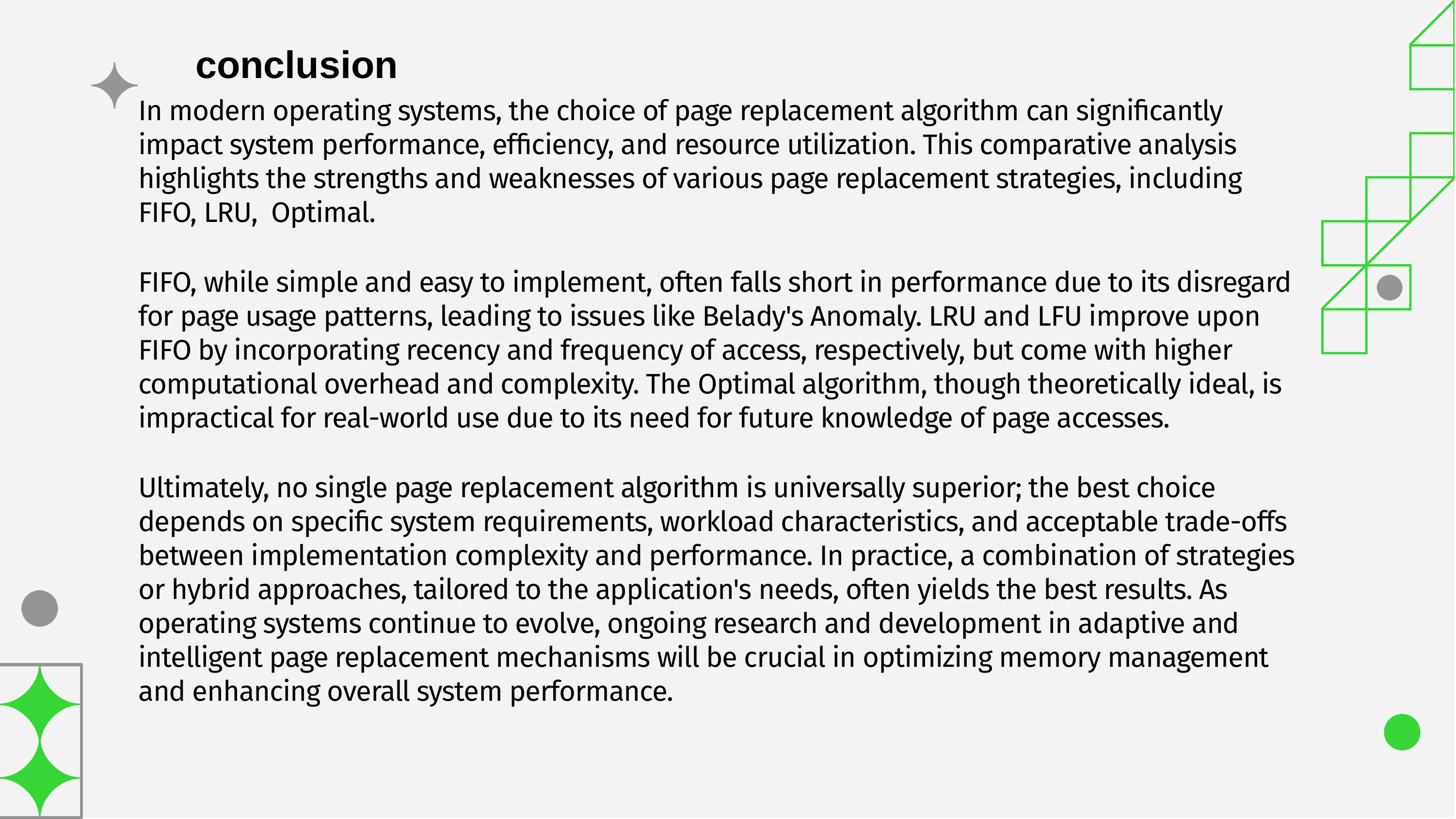

# conclusion

In modern operating systems, the choice of page replacement algorithm can significantly impact system performance, efficiency, and resource utilization. This comparative analysis highlights the strengths and weaknesses of various page replacement strategies, including FIFO, LRU,  Optimal.

FIFO, while simple and easy to implement, often falls short in performance due to its disregard for page usage patterns, leading to issues like Belady's Anomaly. LRU and LFU improve upon FIFO by incorporating recency and frequency of access, respectively, but come with higher computational overhead and complexity. The Optimal algorithm, though theoretically ideal, is impractical for real-world use due to its need for future knowledge of page accesses.

Ultimately, no single page replacement algorithm is universally superior; the best choice depends on specific system requirements, workload characteristics, and acceptable trade-offs between implementation complexity and performance. In practice, a combination of strategies or hybrid approaches, tailored to the application's needs, often yields the best results. As operating systems continue to evolve, ongoing research and development in adaptive and intelligent page replacement mechanisms will be crucial in optimizing memory management and enhancing overall system performance.